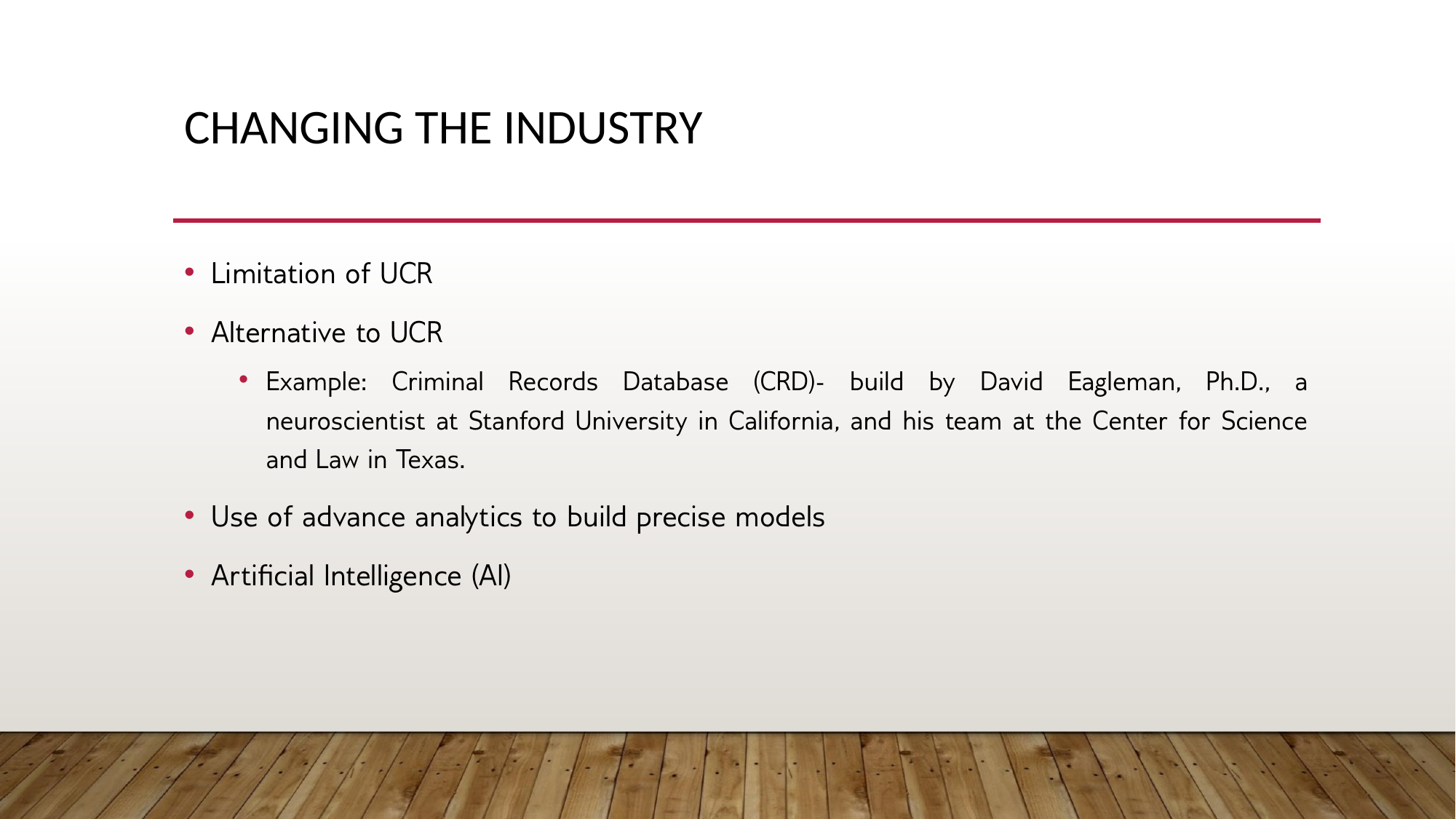

# CHANGING THE INDUSTRY
Limitation of UCR
Alternative to UCR
Example: Criminal Records Database (CRD)- build by David Eagleman, Ph.D., a neuroscientist at Stanford University in California, and his team at the Center for Science and Law in Texas.
Use of advance analytics to build precise models
Artificial Intelligence (AI)